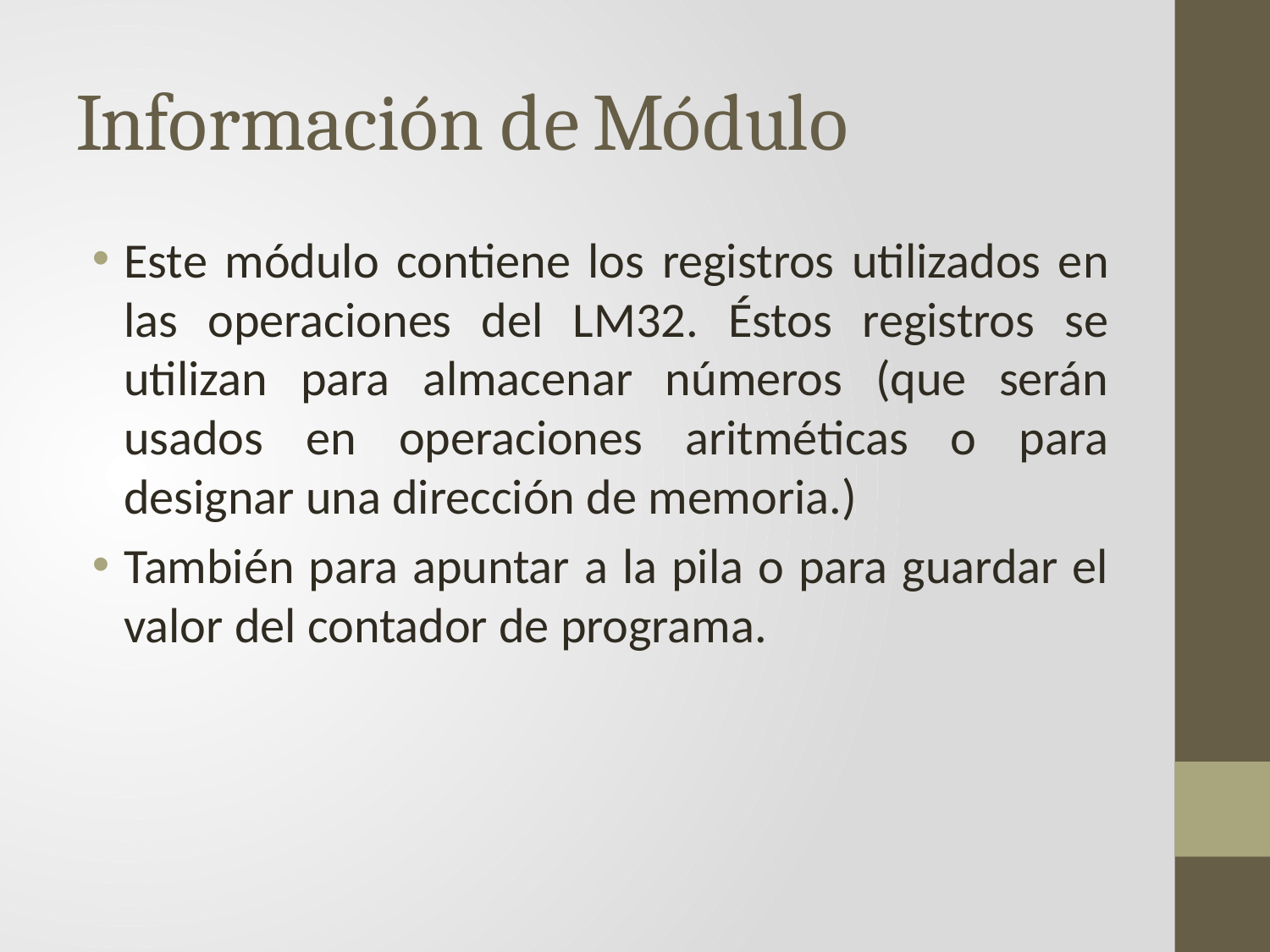

# Información de Módulo
Este módulo contiene los registros utilizados en las operaciones del LM32. Éstos registros se utilizan para almacenar números (que serán usados en operaciones aritméticas o para designar una dirección de memoria.)
También para apuntar a la pila o para guardar el valor del contador de programa.